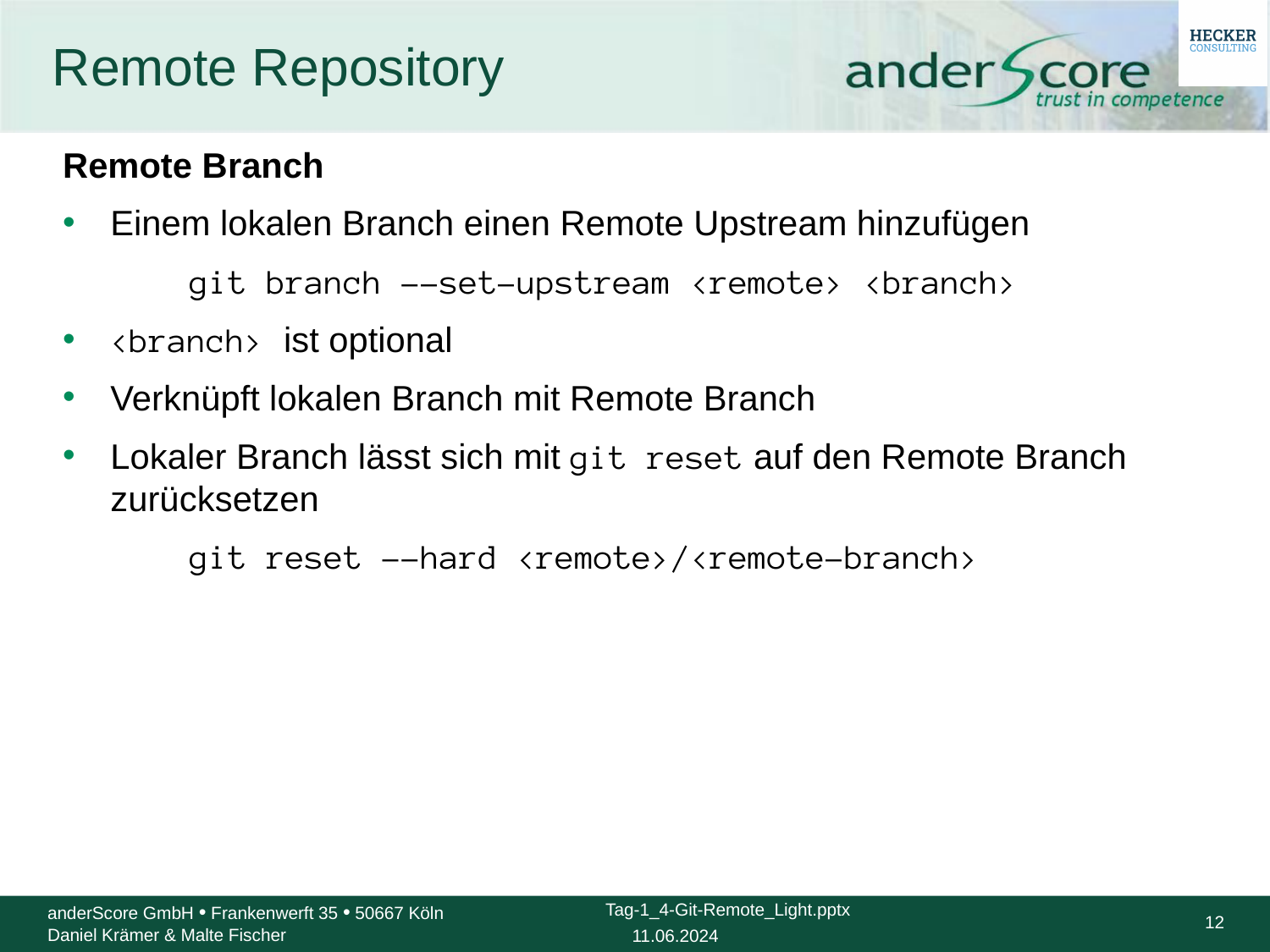

# Remote Repository
Remote Branch
Einem lokalen Branch einen Remote Upstream hinzufügen
	git branch --set-upstream <remote> <branch>
<branch> ist optional
Verknüpft lokalen Branch mit Remote Branch
Lokaler Branch lässt sich mit git reset auf den Remote Branch zurücksetzen
	git reset --hard <remote>/<remote-branch>